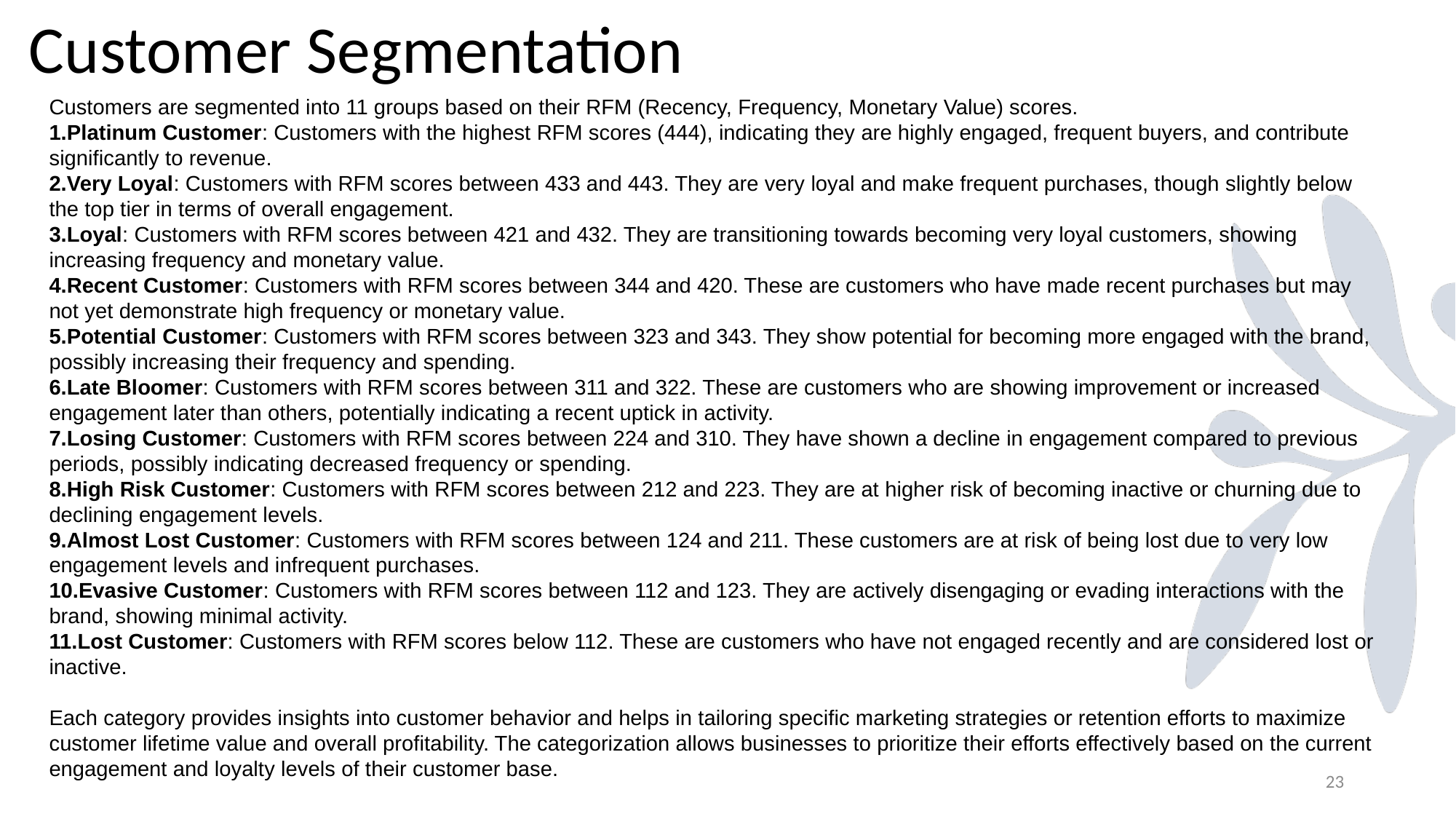

# Customer Segmentation
Customers are segmented into 11 groups based on their RFM (Recency, Frequency, Monetary Value) scores.
Platinum Customer: Customers with the highest RFM scores (444), indicating they are highly engaged, frequent buyers, and contribute significantly to revenue.
Very Loyal: Customers with RFM scores between 433 and 443. They are very loyal and make frequent purchases, though slightly below the top tier in terms of overall engagement.
Loyal: Customers with RFM scores between 421 and 432. They are transitioning towards becoming very loyal customers, showing increasing frequency and monetary value.
Recent Customer: Customers with RFM scores between 344 and 420. These are customers who have made recent purchases but may not yet demonstrate high frequency or monetary value.
Potential Customer: Customers with RFM scores between 323 and 343. They show potential for becoming more engaged with the brand, possibly increasing their frequency and spending.
Late Bloomer: Customers with RFM scores between 311 and 322. These are customers who are showing improvement or increased engagement later than others, potentially indicating a recent uptick in activity.
Losing Customer: Customers with RFM scores between 224 and 310. They have shown a decline in engagement compared to previous periods, possibly indicating decreased frequency or spending.
High Risk Customer: Customers with RFM scores between 212 and 223. They are at higher risk of becoming inactive or churning due to declining engagement levels.
Almost Lost Customer: Customers with RFM scores between 124 and 211. These customers are at risk of being lost due to very low engagement levels and infrequent purchases.
Evasive Customer: Customers with RFM scores between 112 and 123. They are actively disengaging or evading interactions with the brand, showing minimal activity.
Lost Customer: Customers with RFM scores below 112. These are customers who have not engaged recently and are considered lost or inactive.

Each category provides insights into customer behavior and helps in tailoring specific marketing strategies or retention efforts to maximize customer lifetime value and overall profitability. The categorization allows businesses to prioritize their efforts effectively based on the current engagement and loyalty levels of their customer base.

23